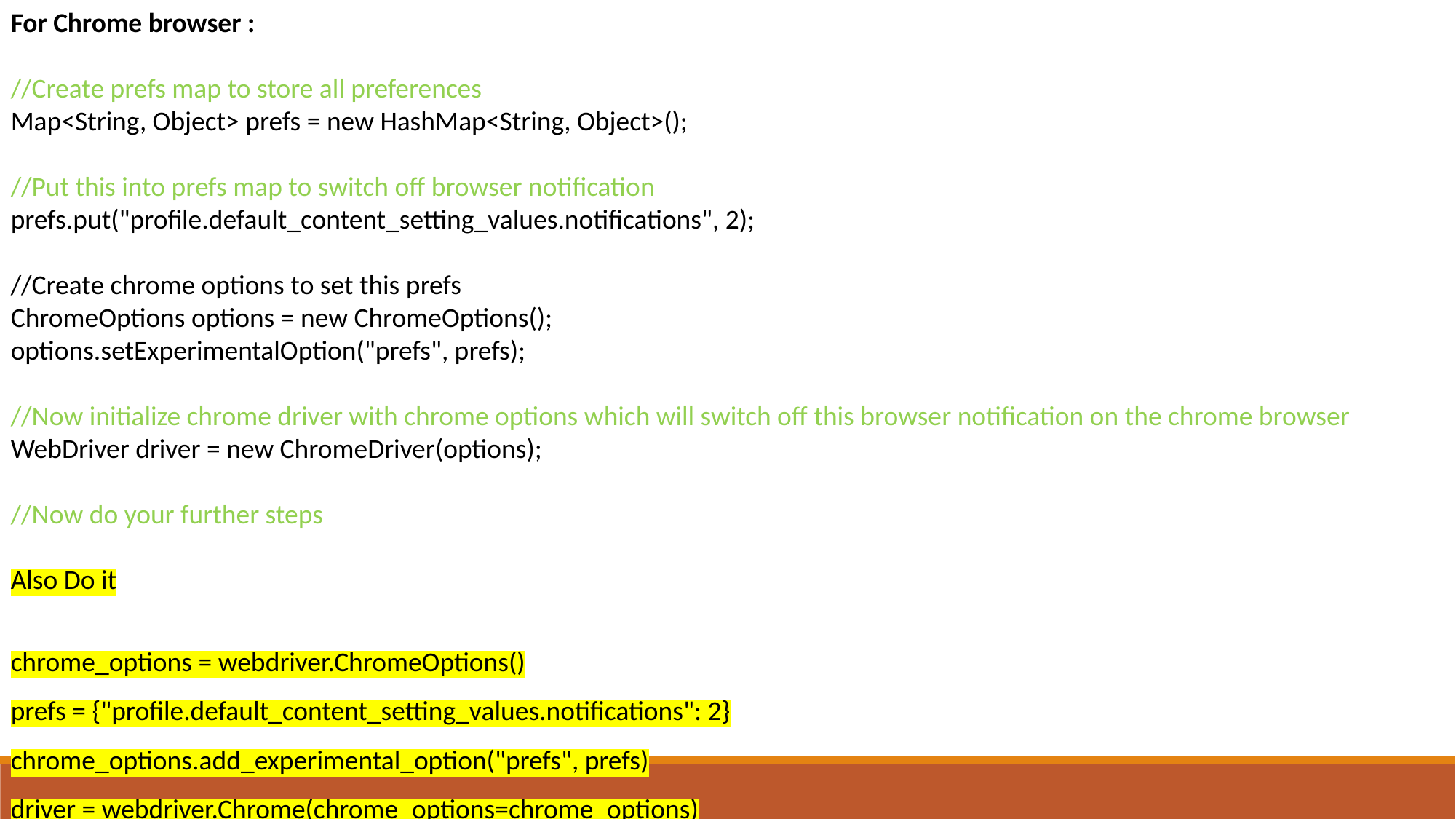

For Chrome browser :

//Create prefs map to store all preferences
Map<String, Object> prefs = new HashMap<String, Object>();

//Put this into prefs map to switch off browser notification
prefs.put("profile.default_content_setting_values.notifications", 2);

//Create chrome options to set this prefs
ChromeOptions options = new ChromeOptions();
options.setExperimentalOption("prefs", prefs);

//Now initialize chrome driver with chrome options which will switch off this browser notification on the chrome browser
WebDriver driver = new ChromeDriver(options);

//Now do your further steps

Also Do it

chrome_options = webdriver.ChromeOptions()
prefs = {"profile.default_content_setting_values.notifications": 2}
chrome_options.add_experimental_option("prefs", prefs)
driver = webdriver.Chrome(chrome_options=chrome_options)